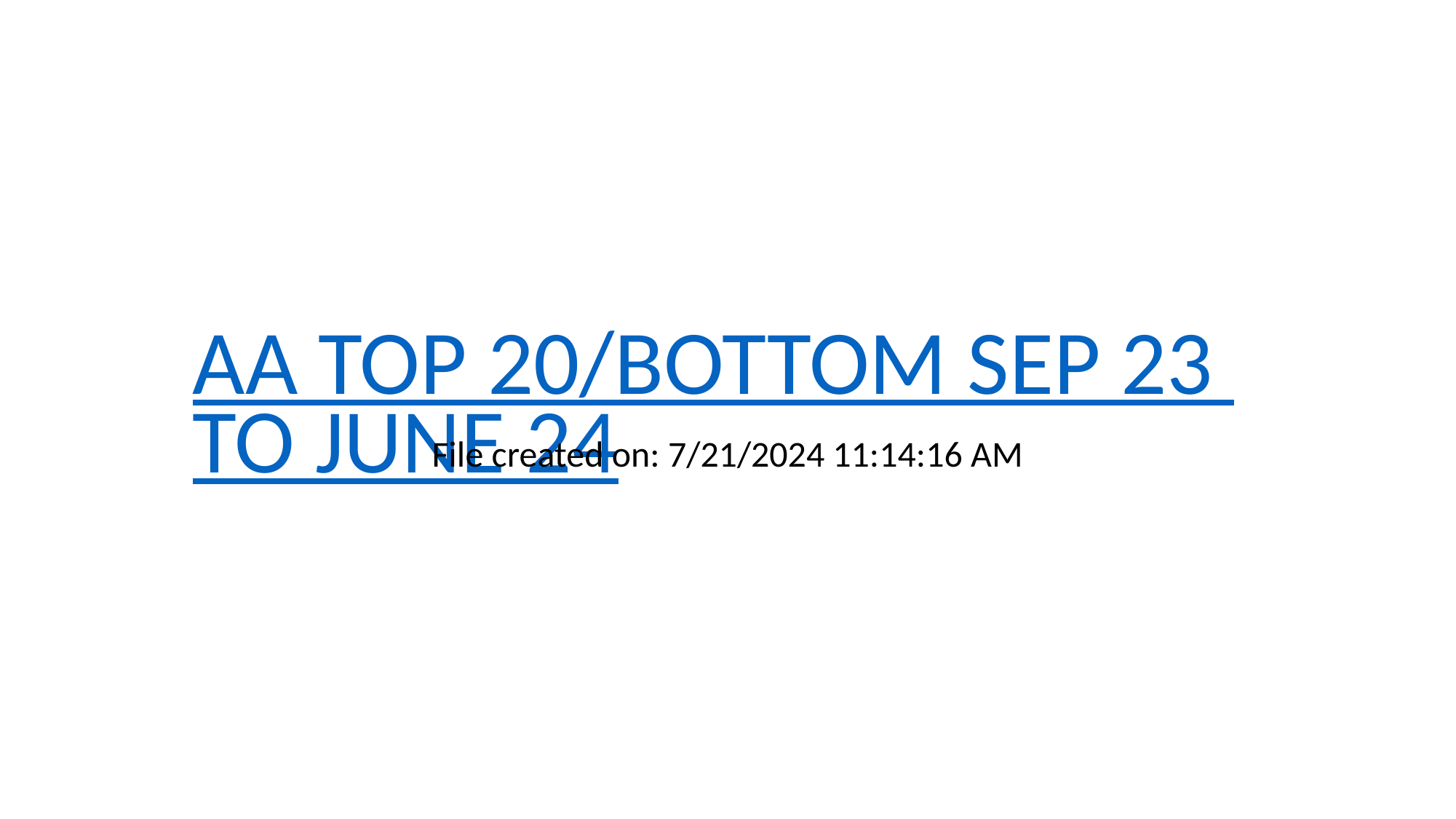

# AA TOP 20/BOTTOM SEP 23 TO JUNE 24
File created on: 7/21/2024 11:14:16 AM